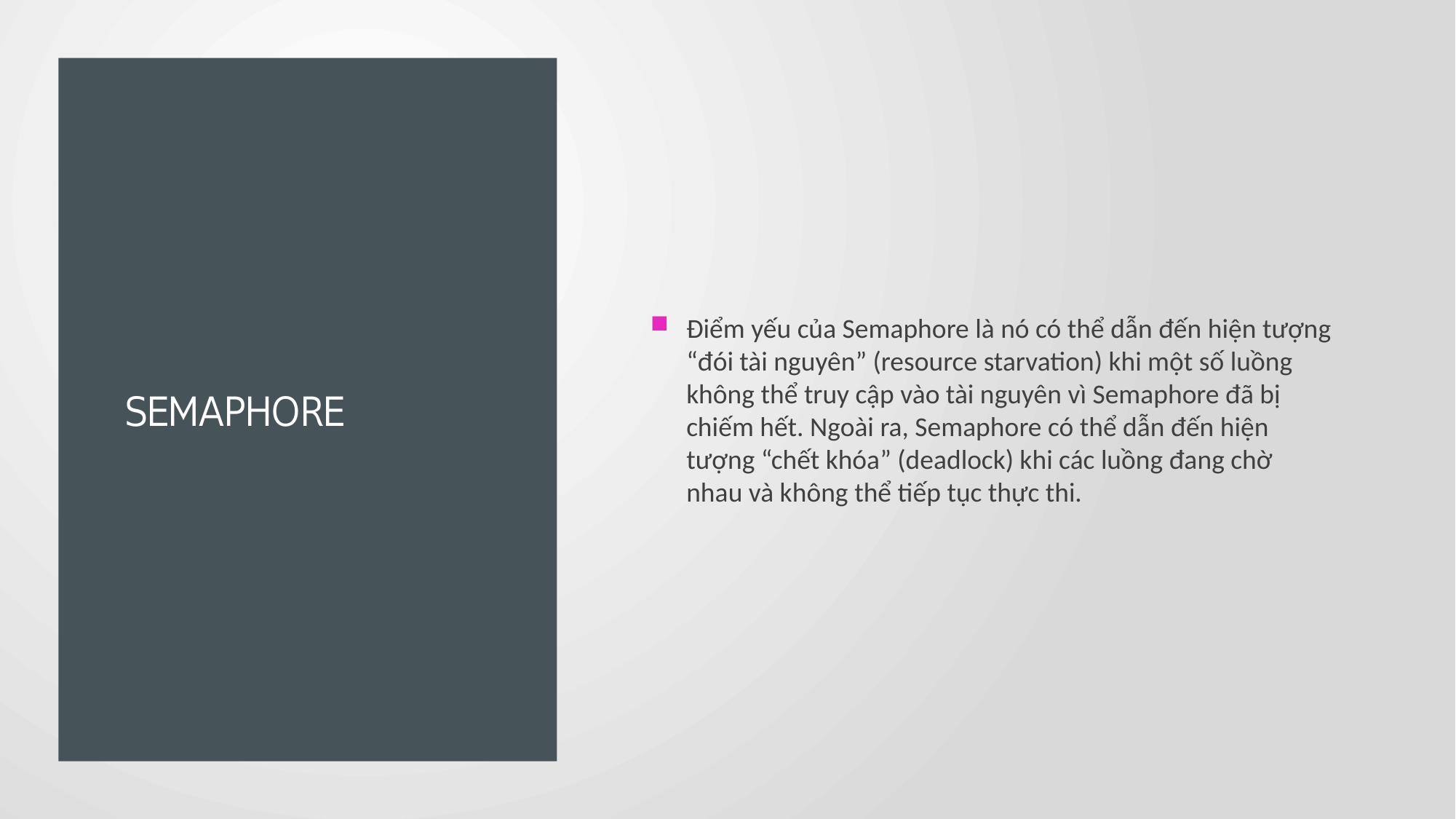

# SEMAPHORE
Điểm yếu của Semaphore là nó có thể dẫn đến hiện tượng “đói tài nguyên” (resource starvation) khi một số luồng không thể truy cập vào tài nguyên vì Semaphore đã bị chiếm hết. Ngoài ra, Semaphore có thể dẫn đến hiện tượng “chết khóa” (deadlock) khi các luồng đang chờ nhau và không thể tiếp tục thực thi.